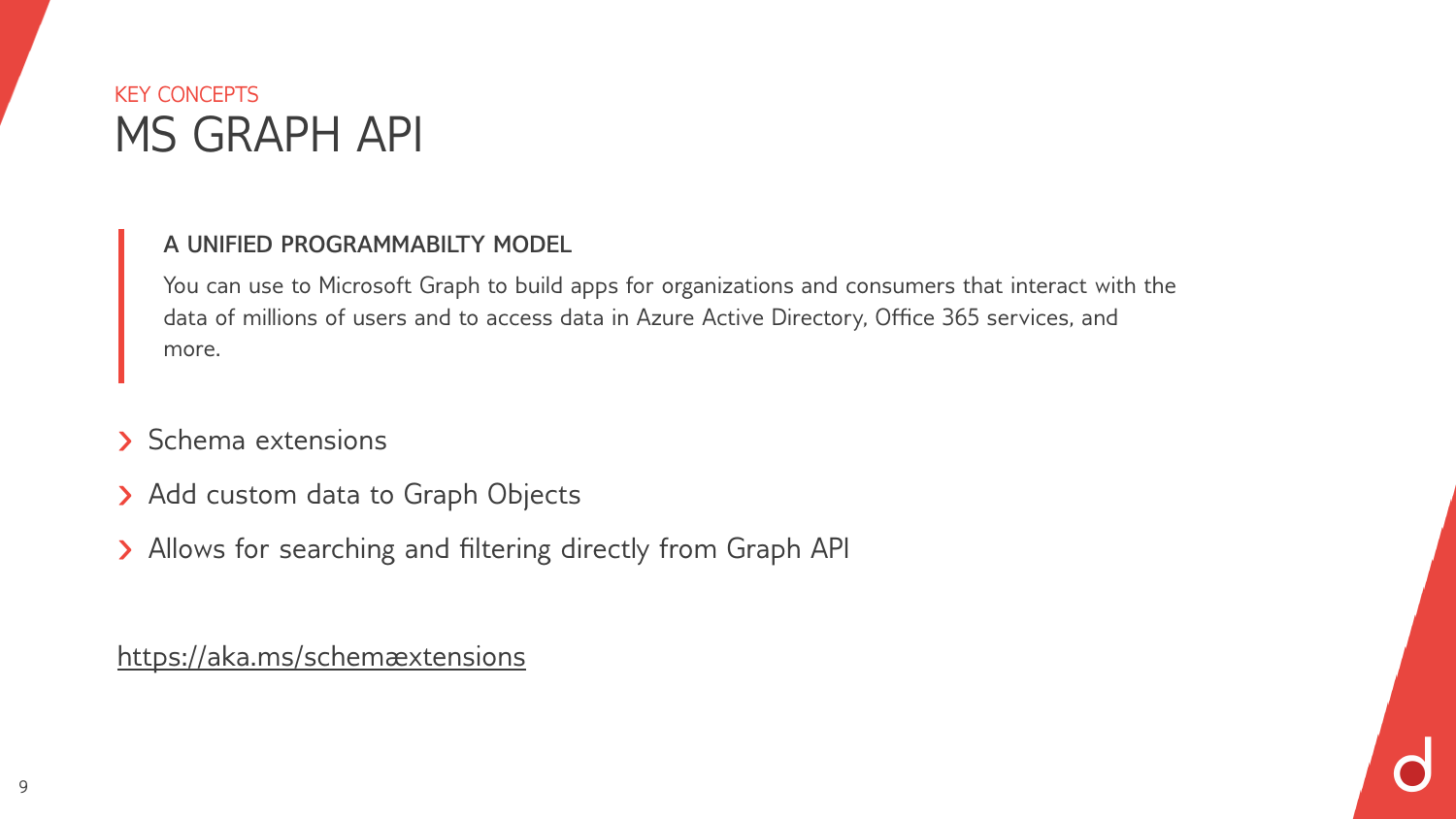

# KEY CONCEPTS MS GRAPH API
A UNIFIED PROGRAMMABILTY MODEL
You can use to Microsoft Graph to build apps for organizations and consumers that interact with the data of millions of users and to access data in Azure Active Directory, Office 365 services, and more.
Schema extensions
Add custom data to Graph Objects
Allows for searching and filtering directly from Graph API

https://aka.ms/schemaextensions
9